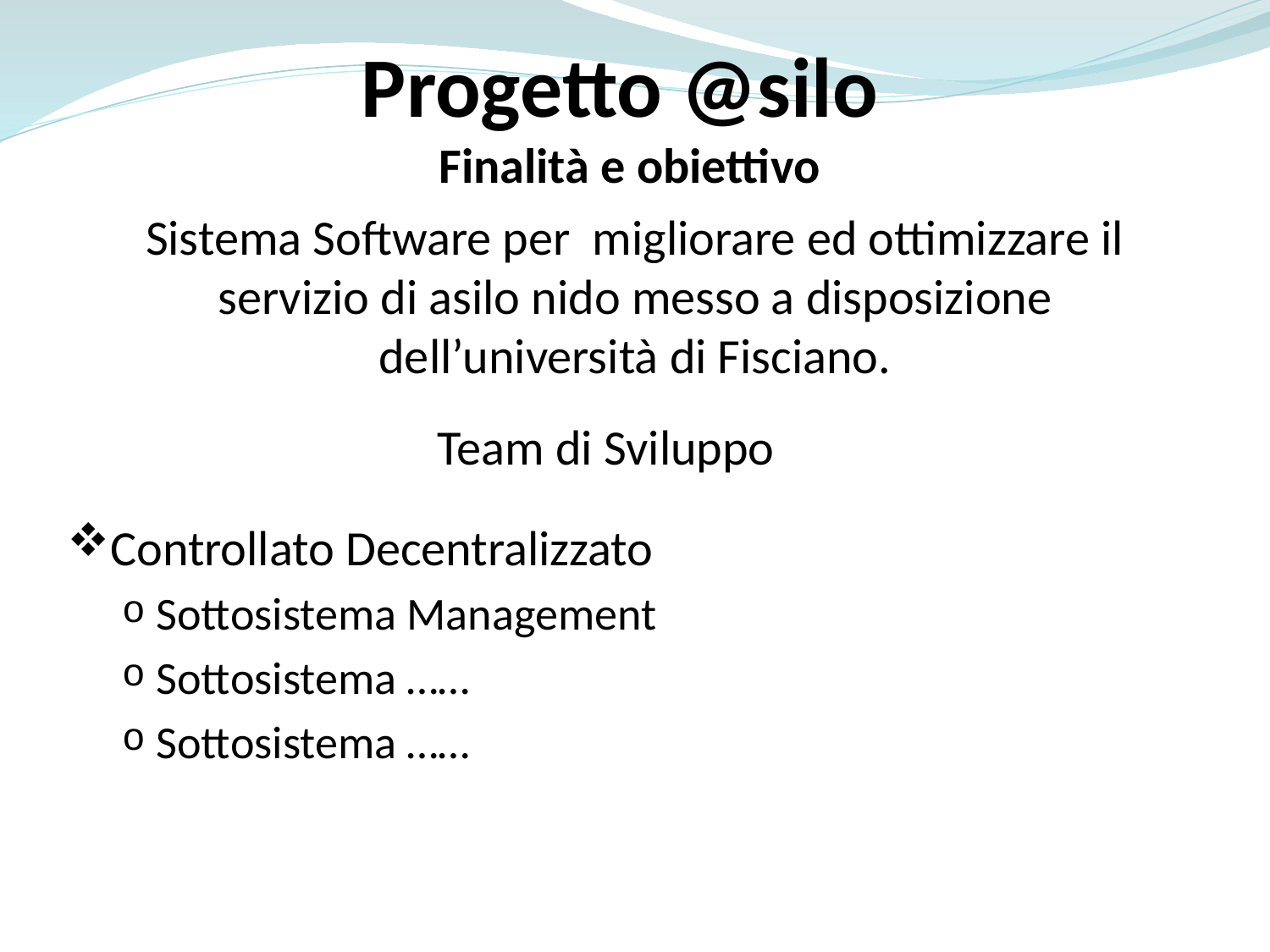

Progetto @silo
Finalità e obiettivo

Sistema Software per  migliorare ed ottimizzare il servizio di asilo nido messo a disposizione dell’università di Fisciano.
Team di Sviluppo
Controllato Decentralizzato
Sottosistema Management
Sottosistema ……
Sottosistema ……